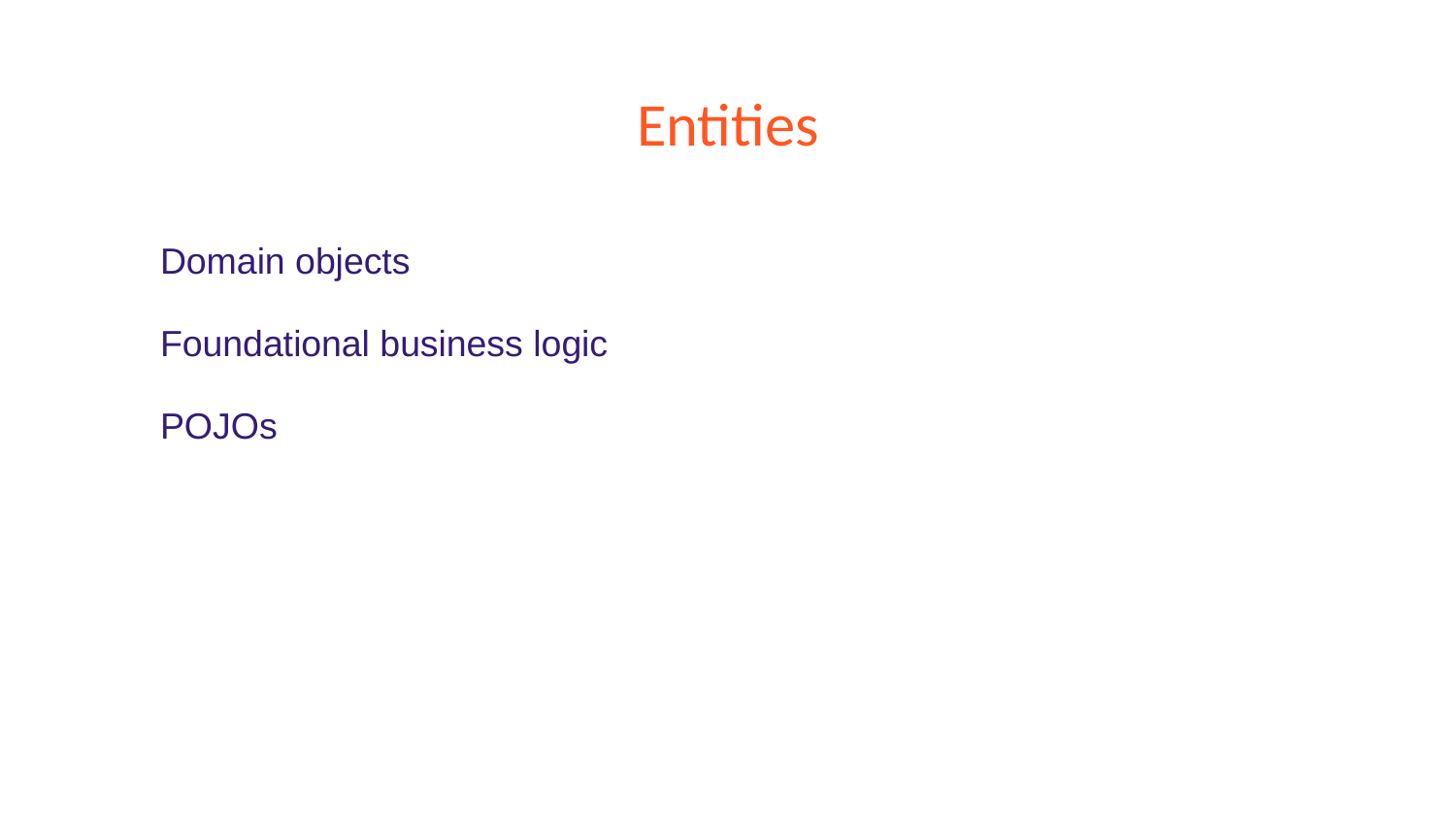

# Entities
Domain objects
Foundational business logic
POJOs